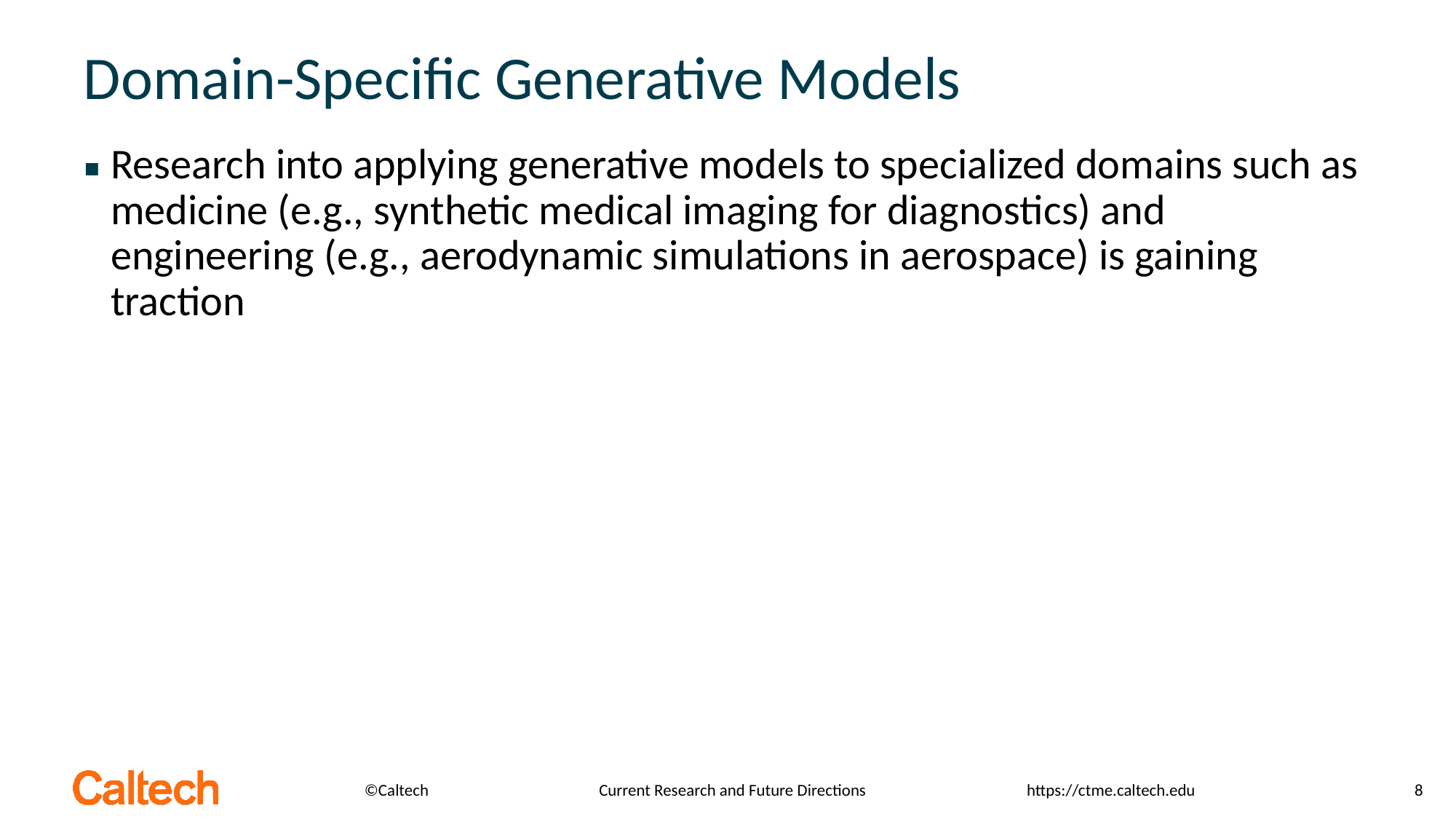

Domain-Specific Generative Models
Research into applying generative models to specialized domains such as medicine (e.g., synthetic medical imaging for diagnostics) and engineering (e.g., aerodynamic simulations in aerospace) is gaining traction

Current Research and Future Directions
8